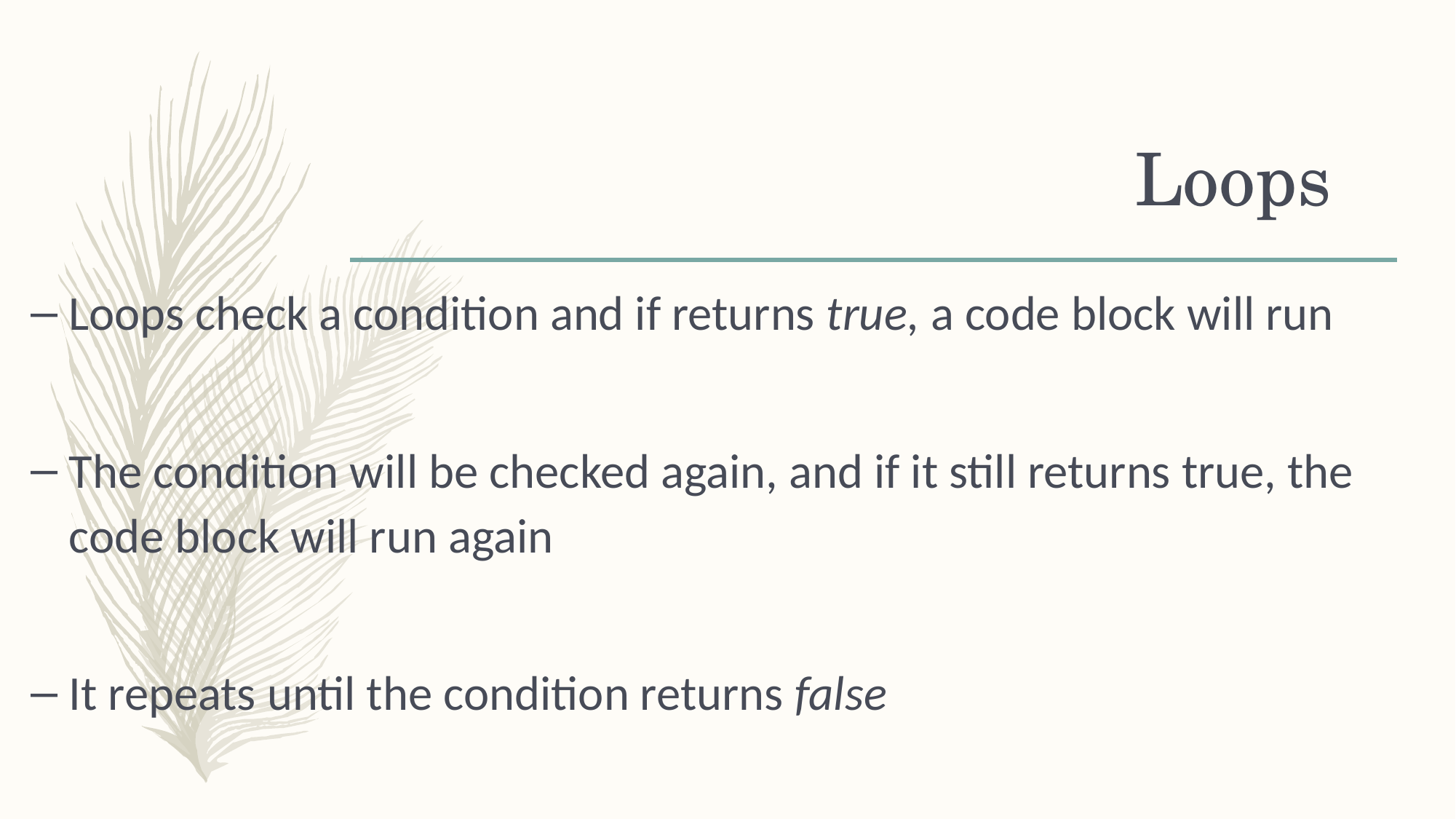

# Loops
Loops check a condition and if returns true, a code block will run

The condition will be checked again, and if it still returns true, the code block will run again

It repeats until the condition returns false